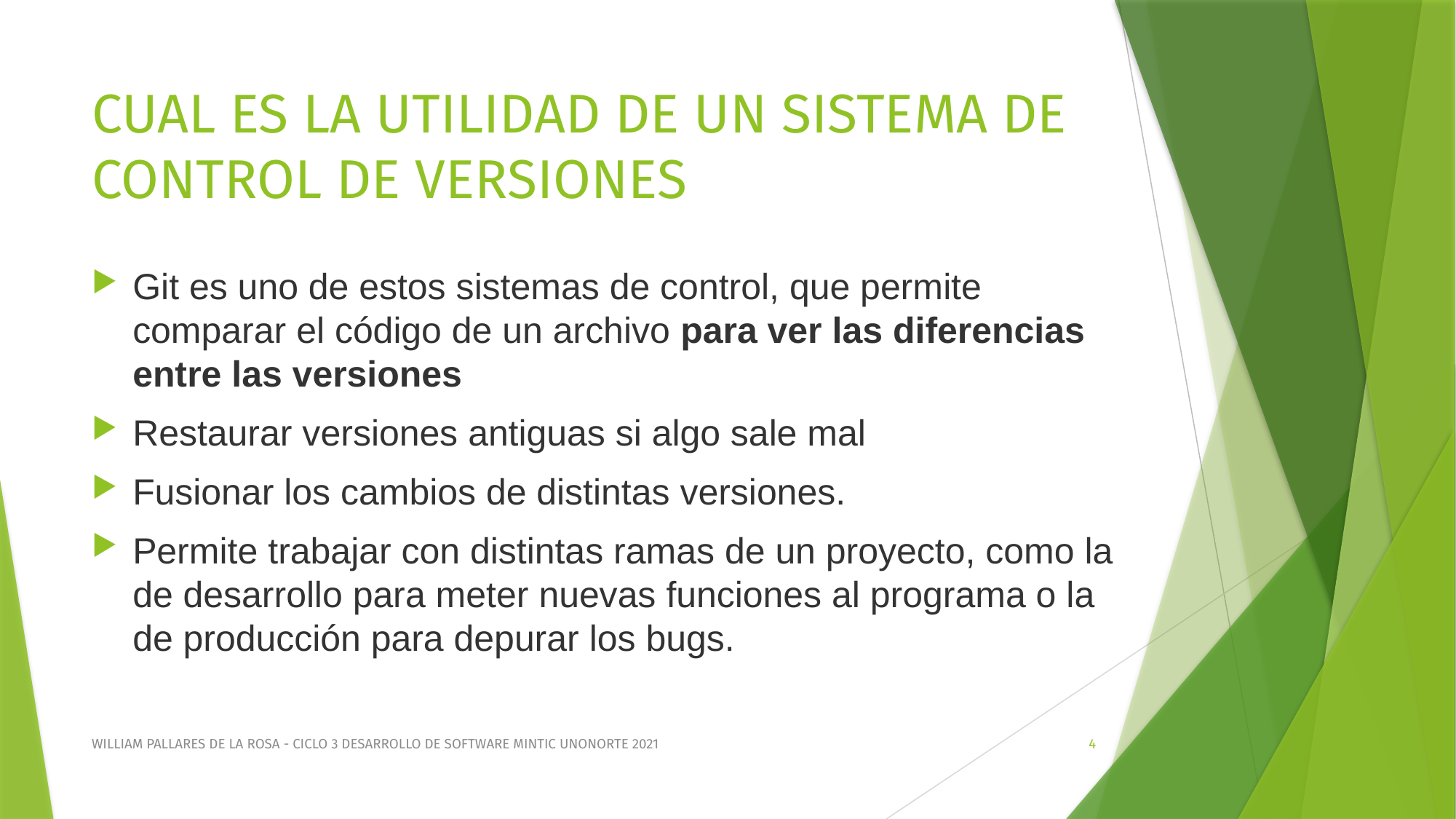

# CUAL ES LA UTILIDAD DE UN SISTEMA DE CONTROL DE VERSIONES
Git es uno de estos sistemas de control, que permite comparar el código de un archivo para ver las diferencias entre las versiones
Restaurar versiones antiguas si algo sale mal
Fusionar los cambios de distintas versiones.
Permite trabajar con distintas ramas de un proyecto, como la de desarrollo para meter nuevas funciones al programa o la de producción para depurar los bugs.
WILLIAM PALLARES DE LA ROSA - CICLO 3 DESARROLLO DE SOFTWARE MINTIC UNONORTE 2021
4